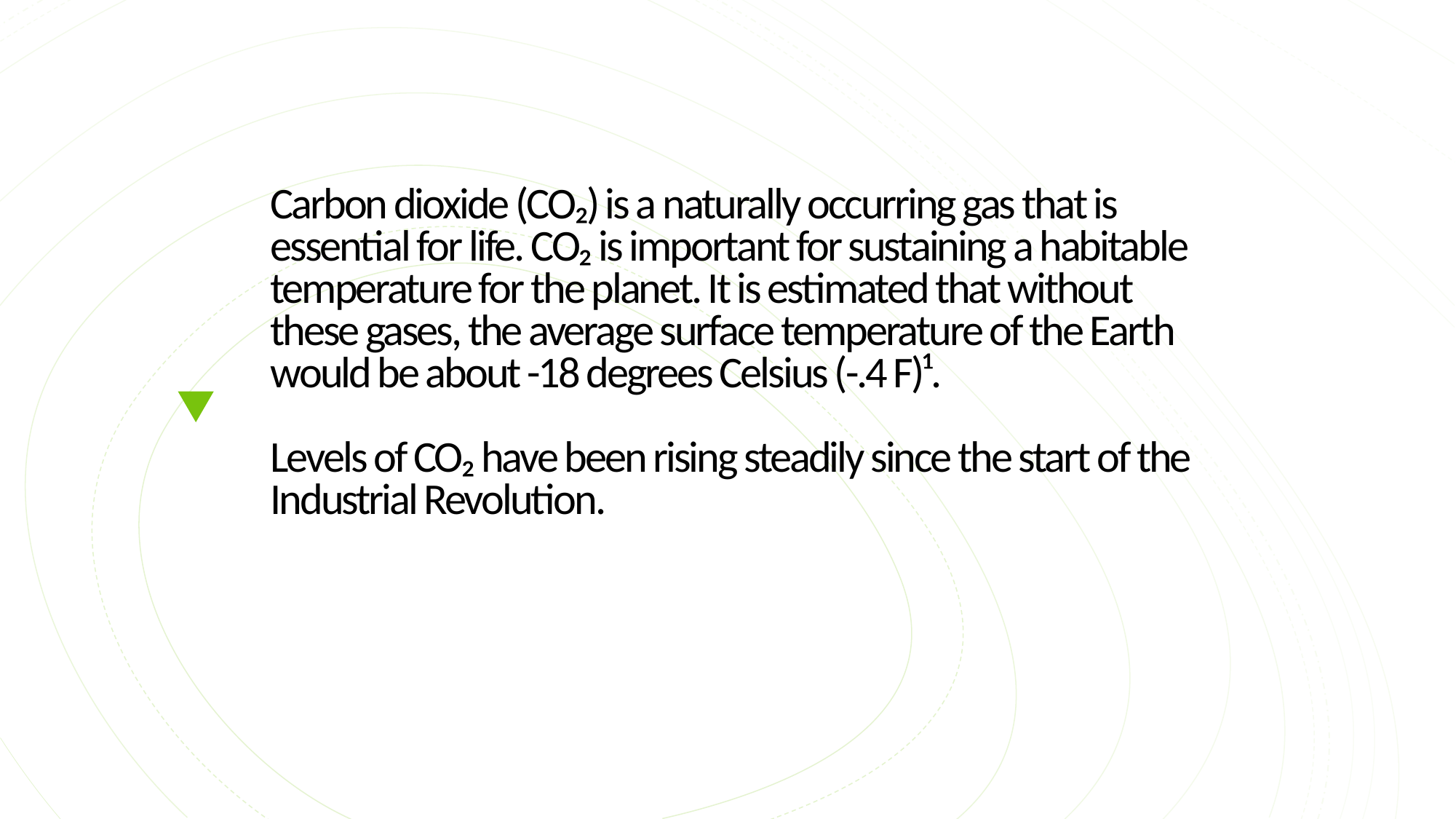

# Carbon dioxide (CO₂) is a naturally occurring gas that is essential for life. CO₂ is important for sustaining a habitable temperature for the planet. It is estimated that without these gases, the average surface temperature of the Earth would be about -18 degrees Celsius (-.4 F)¹. Levels of CO₂ have been rising steadily since the start of the Industrial Revolution.